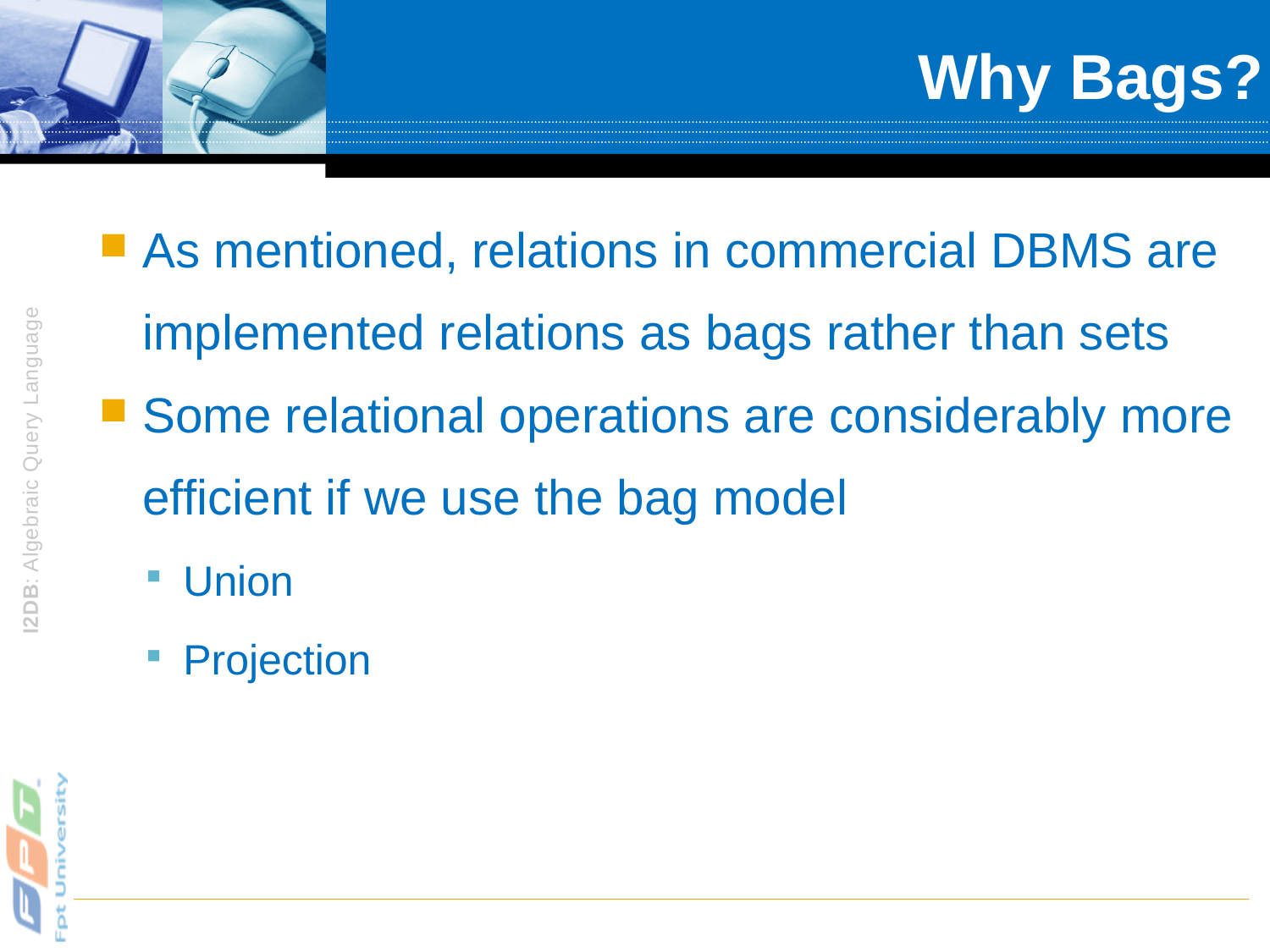

# Why Bags?
As mentioned, relations in commercial DBMS are implemented relations as bags rather than sets
Some relational operations are considerably more efficient if we use the bag model
Union
Projection